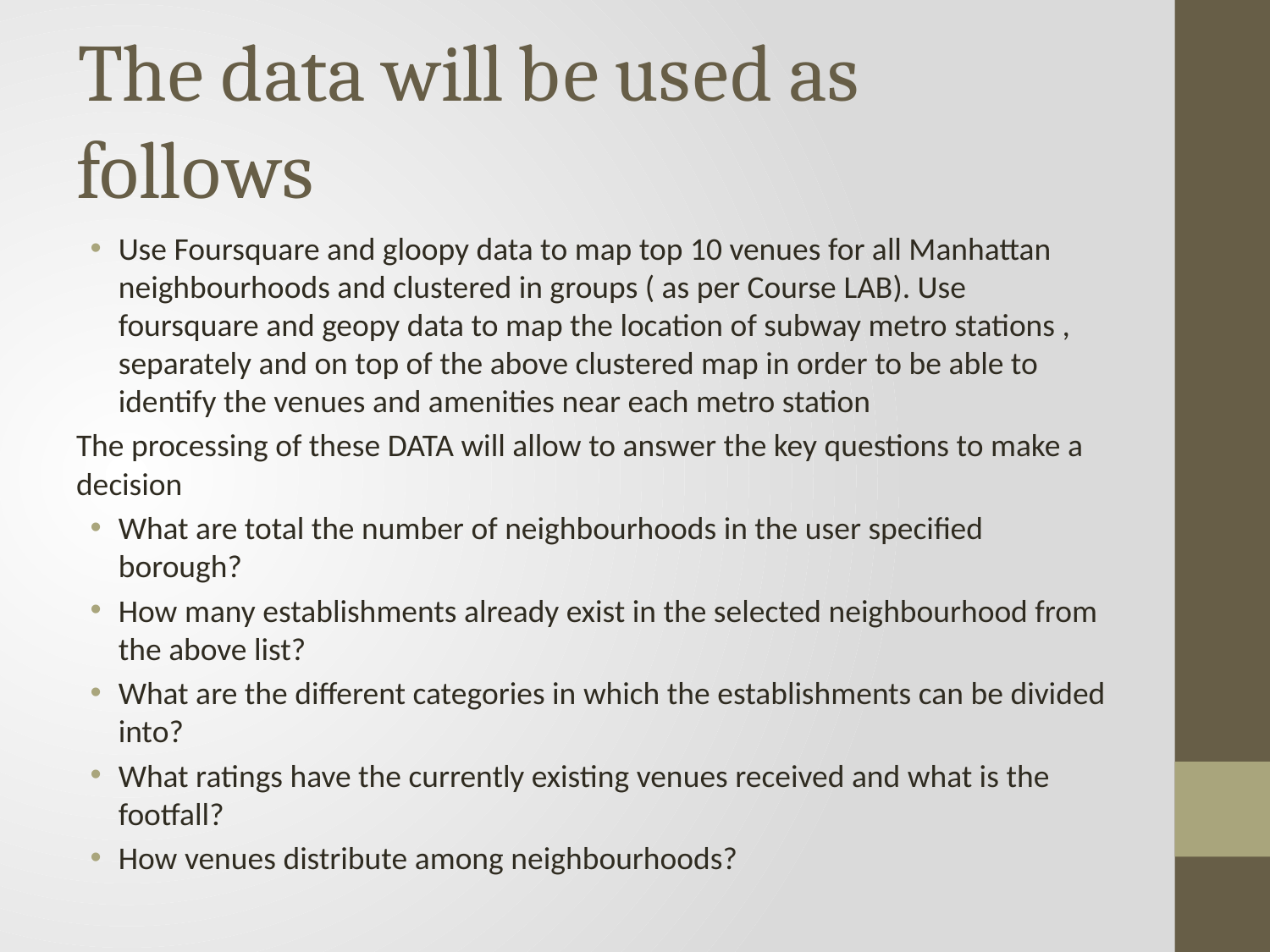

# The data will be used as follows
Use Foursquare and gloopy data to map top 10 venues for all Manhattan neighbourhoods and clustered in groups ( as per Course LAB). Use foursquare and geopy data to map the location of subway metro stations , separately and on top of the above clustered map in order to be able to identify the venues and amenities near each metro station
The processing of these DATA will allow to answer the key questions to make a decision
What are total the number of neighbourhoods in the user specified borough?
How many establishments already exist in the selected neighbourhood from the above list?
What are the different categories in which the establishments can be divided into?
What ratings have the currently existing venues received and what is the footfall?
How venues distribute among neighbourhoods?